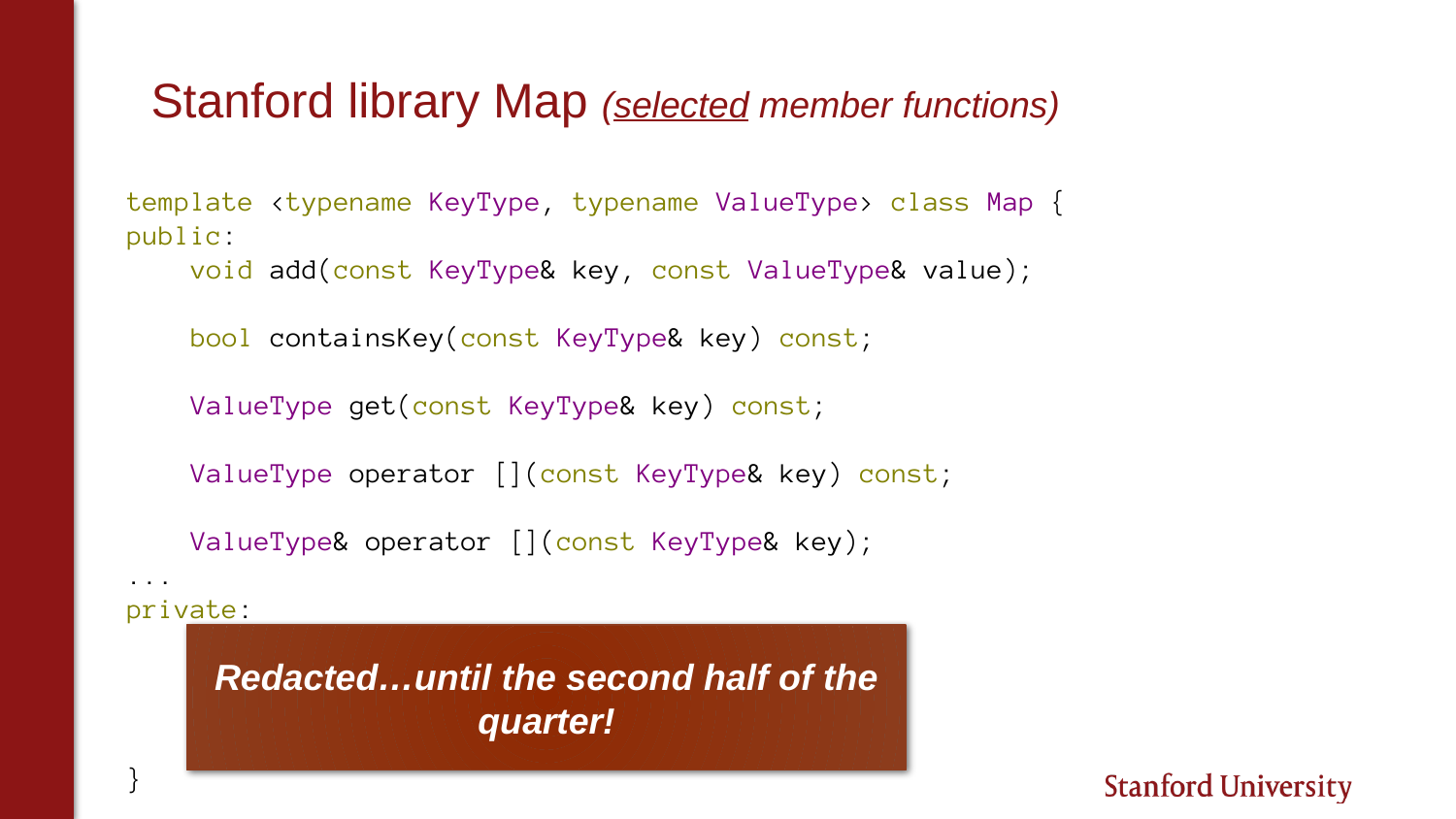

# Stanford library Map (selected member functions)
template <typename KeyType, typename ValueType> class Map {
public:
    void add(const KeyType& key, const ValueType& value);

    bool containsKey(const KeyType& key) const;

    ValueType get(const KeyType& key) const;

    ValueType operator [](const KeyType& key) const;

    ValueType& operator [](const KeyType& key);
...
private:

}
Redacted…until the second half of the quarter!